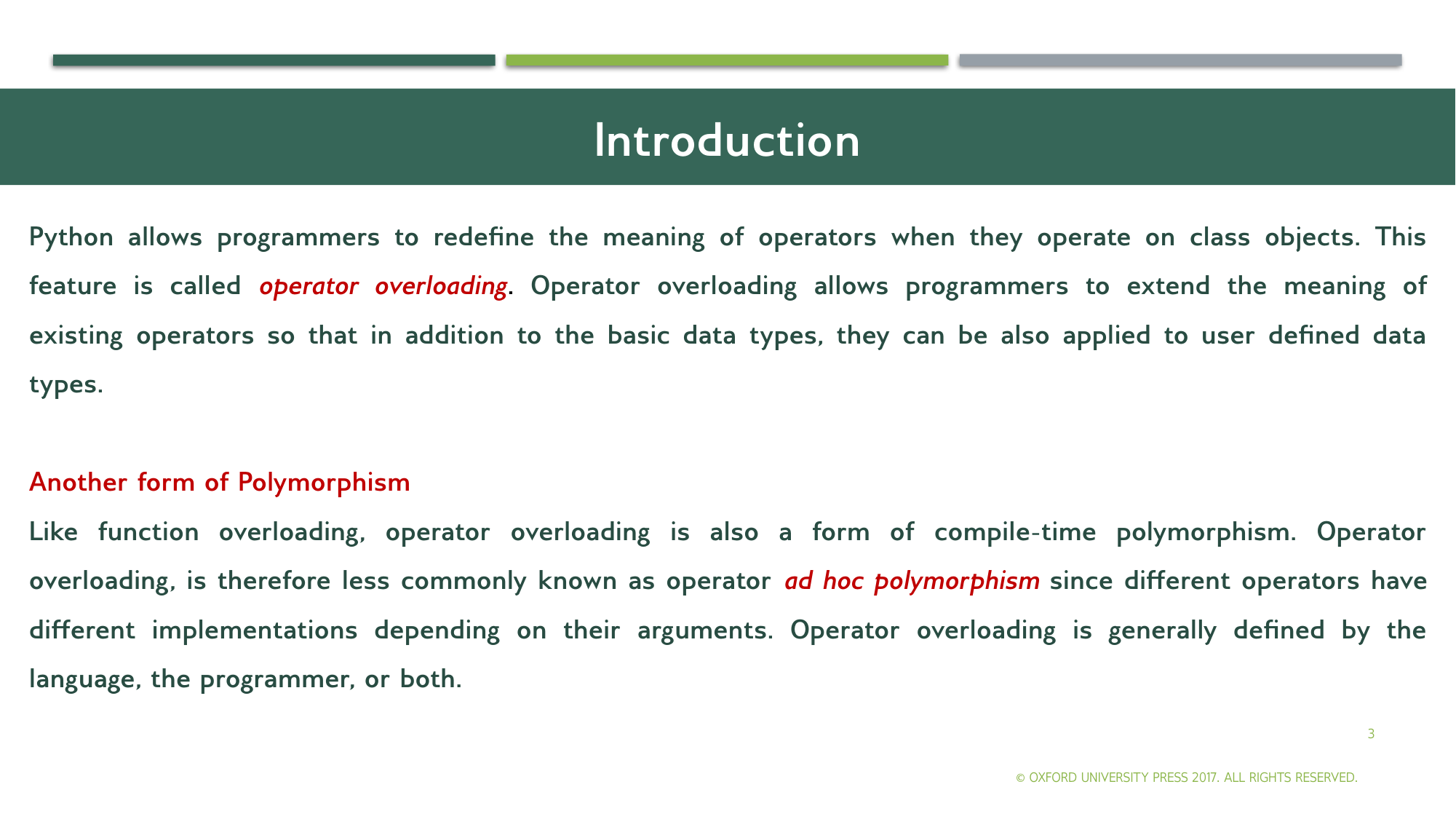

Introduction
Python allows programmers to redefine the meaning of operators when they operate on class objects. This feature is called operator overloading. Operator overloading allows programmers to extend the meaning of existing operators so that in addition to the basic data types, they can be also applied to user defined data types.

Another form of Polymorphism
Like function overloading, operator overloading is also a form of compile-time polymorphism. Operator overloading, is therefore less commonly known as operator ad hoc polymorphism since different operators have different implementations depending on their arguments. Operator overloading is generally defined by the language, the programmer, or both.
3
© Oxford University Press 2017. All rights reserved.